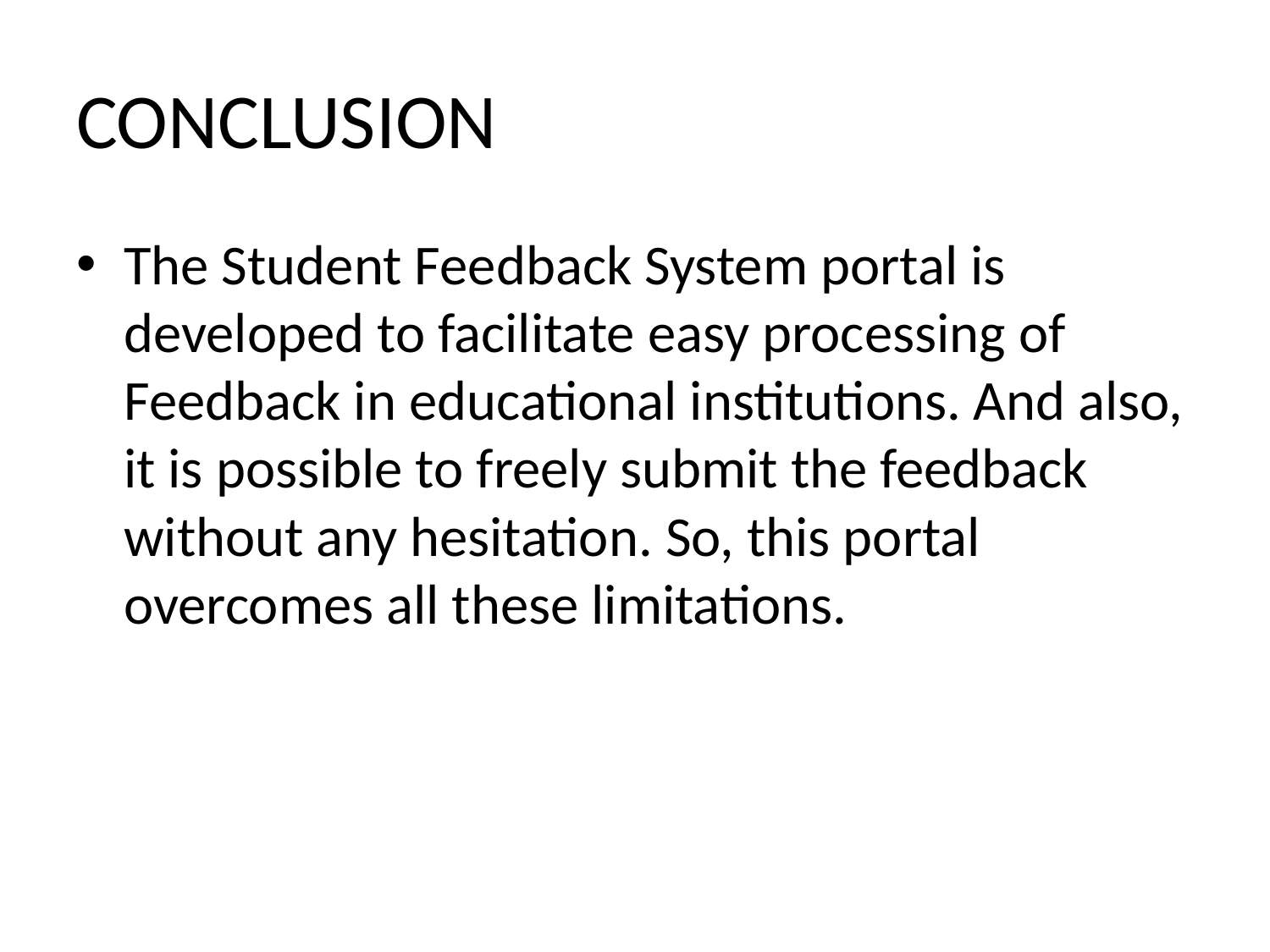

# CONCLUSION
The Student Feedback System portal is developed to facilitate easy processing of Feedback in educational institutions. And also, it is possible to freely submit the feedback without any hesitation. So, this portal overcomes all these limitations.